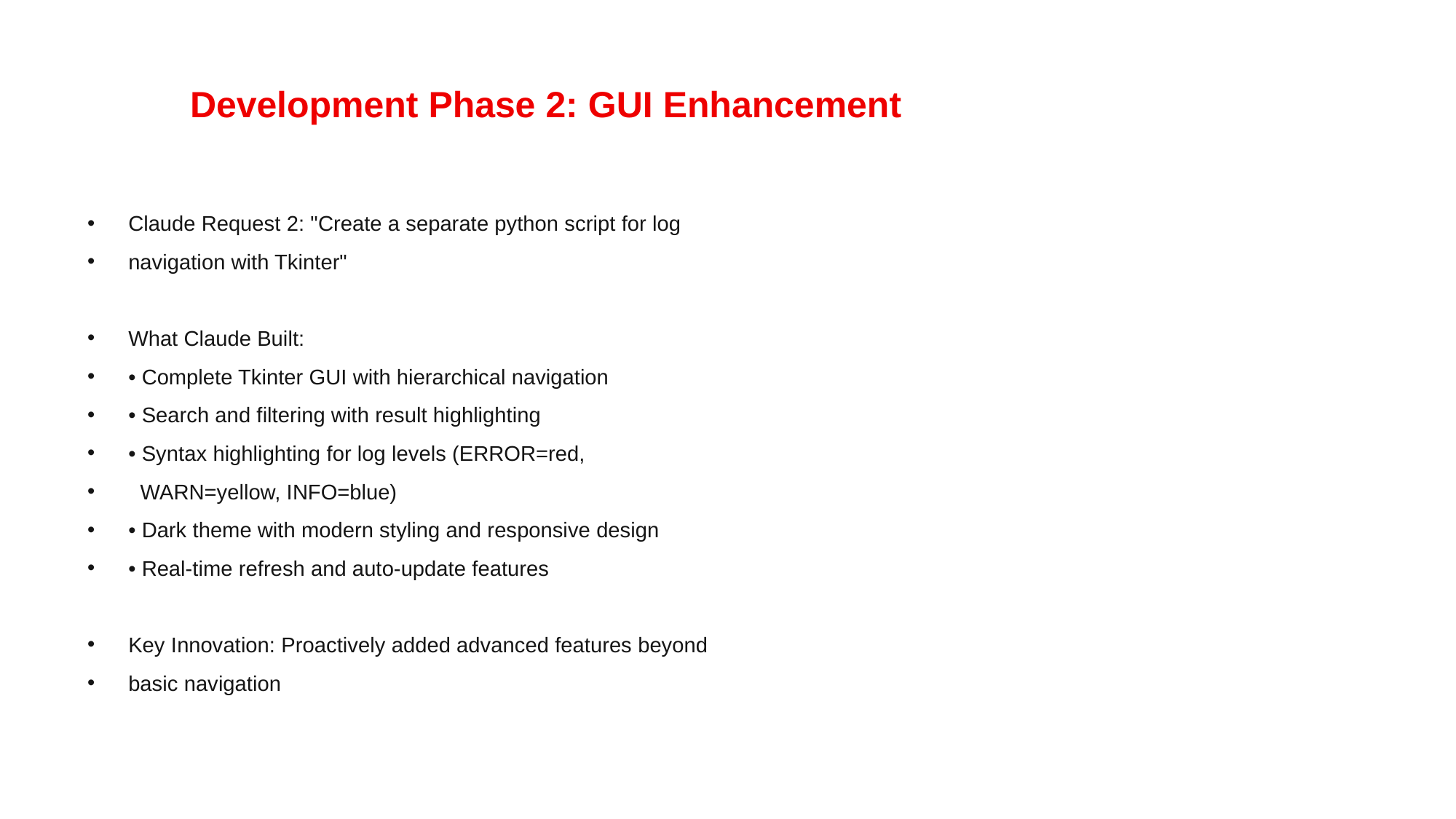

# Development Phase 2: GUI Enhancement
Claude Request 2: "Create a separate python script for log
navigation with Tkinter"

What Claude Built:
• Complete Tkinter GUI with hierarchical navigation
• Search and filtering with result highlighting
• Syntax highlighting for log levels (ERROR=red,
  WARN=yellow, INFO=blue)
• Dark theme with modern styling and responsive design
• Real-time refresh and auto-update features

Key Innovation: Proactively added advanced features beyond
basic navigation